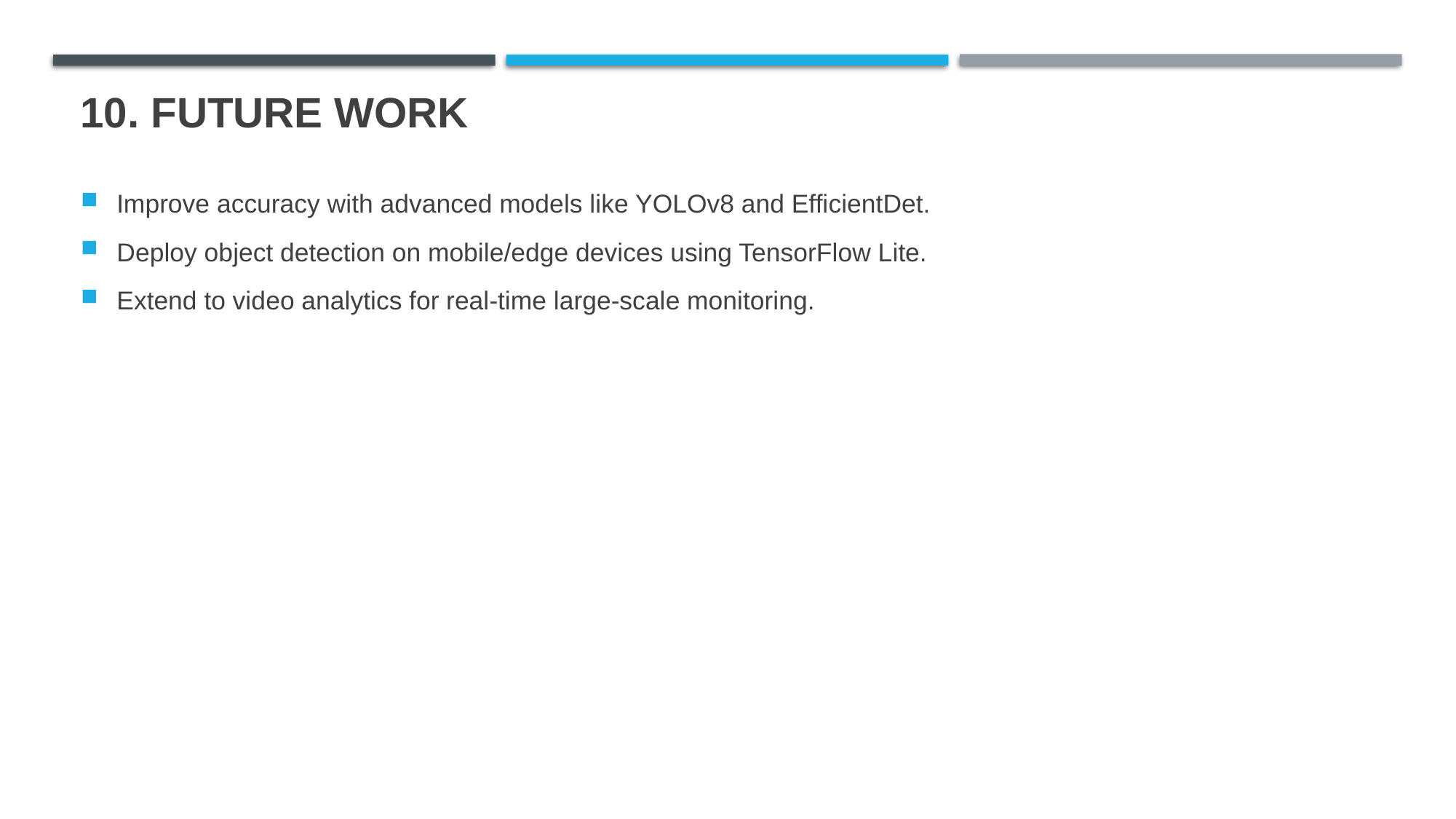

# 10. Future Work
Improve accuracy with advanced models like YOLOv8 and EfficientDet.
Deploy object detection on mobile/edge devices using TensorFlow Lite.
Extend to video analytics for real-time large-scale monitoring.